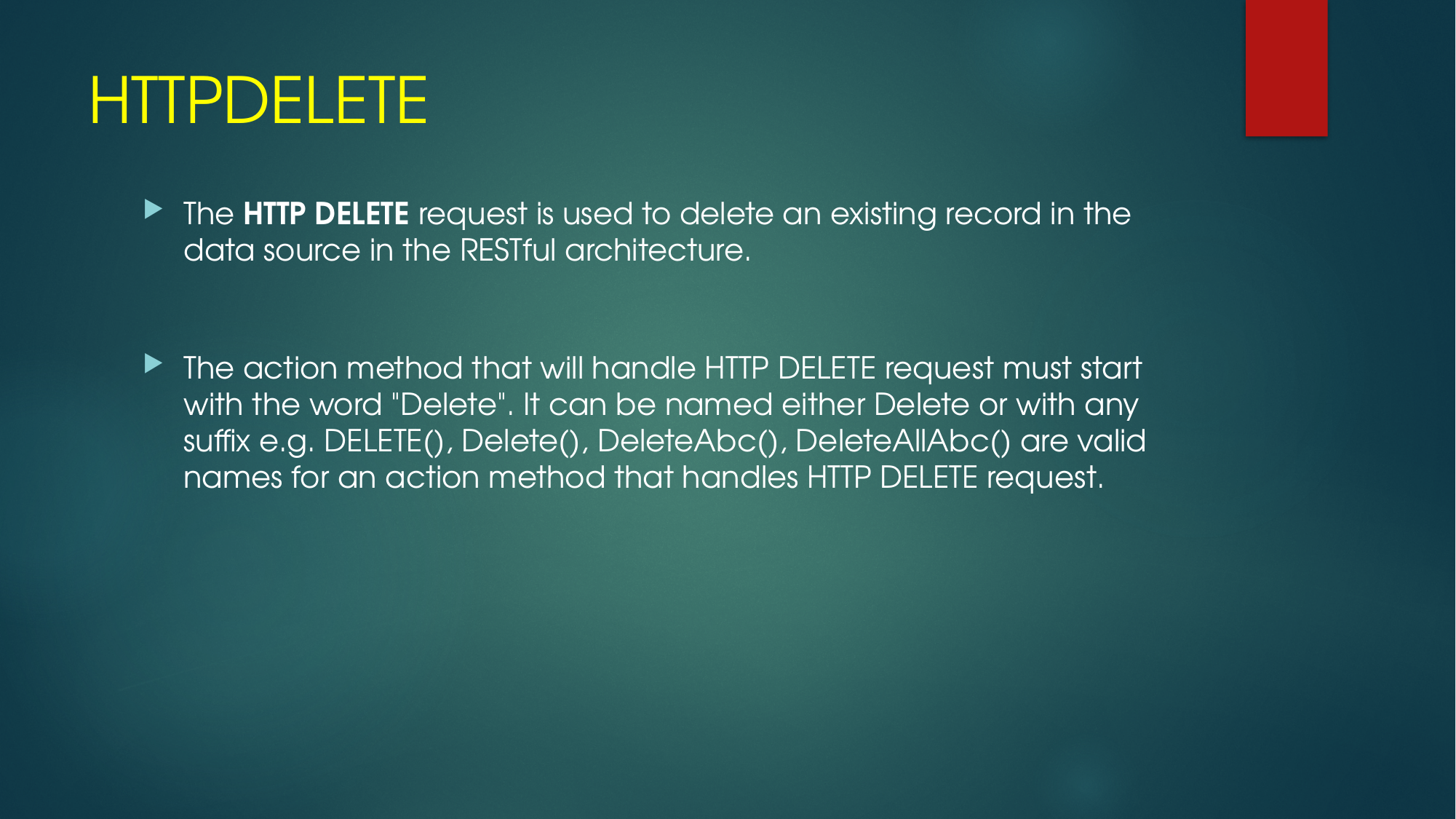

# HTTPDELETE
The HTTP DELETE request is used to delete an existing record in the data source in the RESTful architecture.

The action method that will handle HTTP DELETE request must start with the word "Delete". It can be named either Delete or with any suffix e.g. DELETE(), Delete(), DeleteAbc(), DeleteAllAbc() are valid names for an action method that handles HTTP DELETE request.